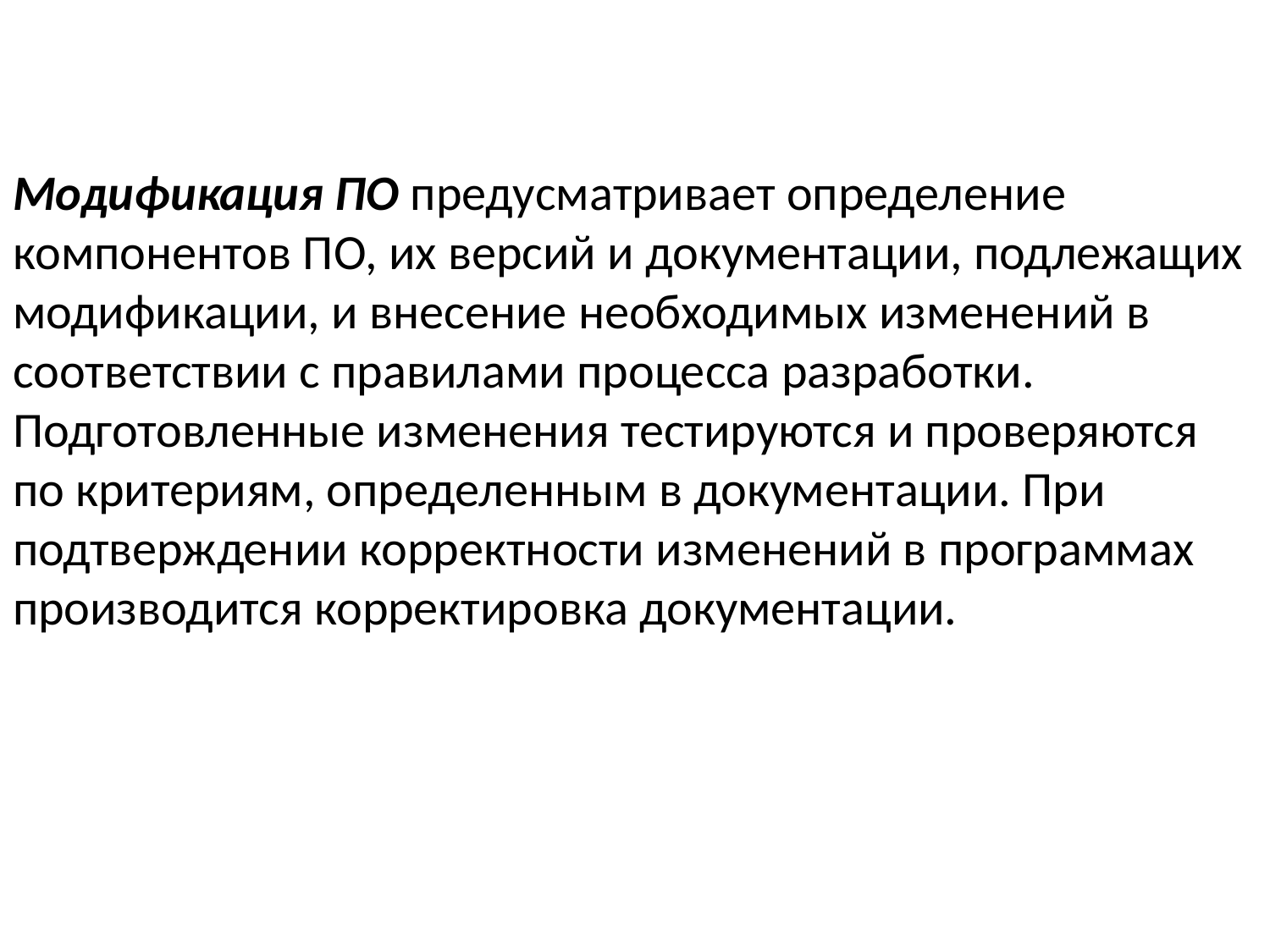

Модификация ПО предусматривает определение компонентов ПО, их версий и документации, подлежащих модификации, и внесение необходимых изменений в соответствии с правилами процесса разработки. Подготовленные изменения тестируются и проверяются по критериям, определенным в документации. При подтверждении корректности изменений в программах производится корректировка документации.